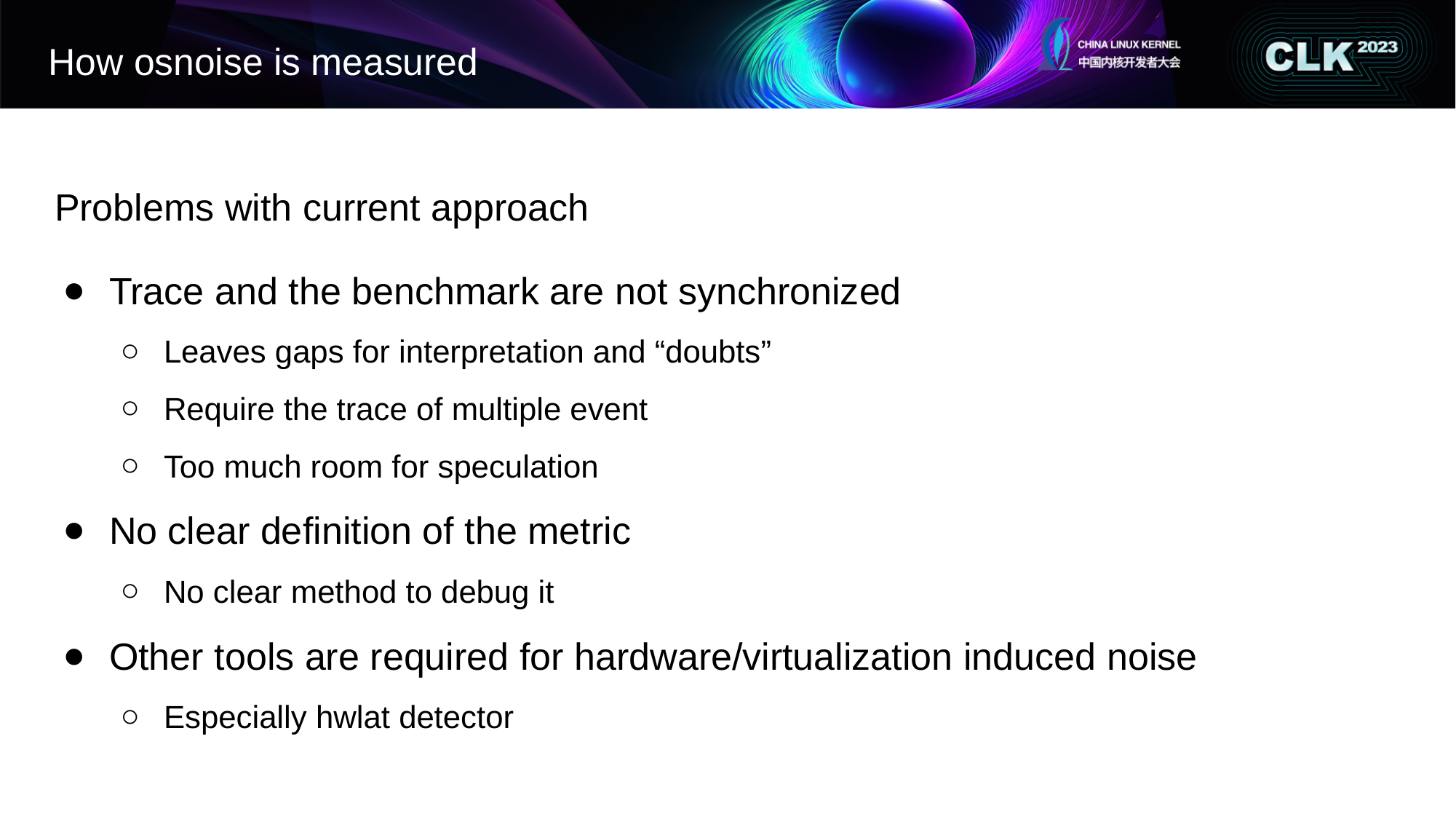

# How osnoise is measured
Problems with current approach
Trace and the benchmark are not synchronized
Leaves gaps for interpretation and “doubts”
Require the trace of multiple event
Too much room for speculation
No clear definition of the metric
No clear method to debug it
Other tools are required for hardware/virtualization induced noise
Especially hwlat detector